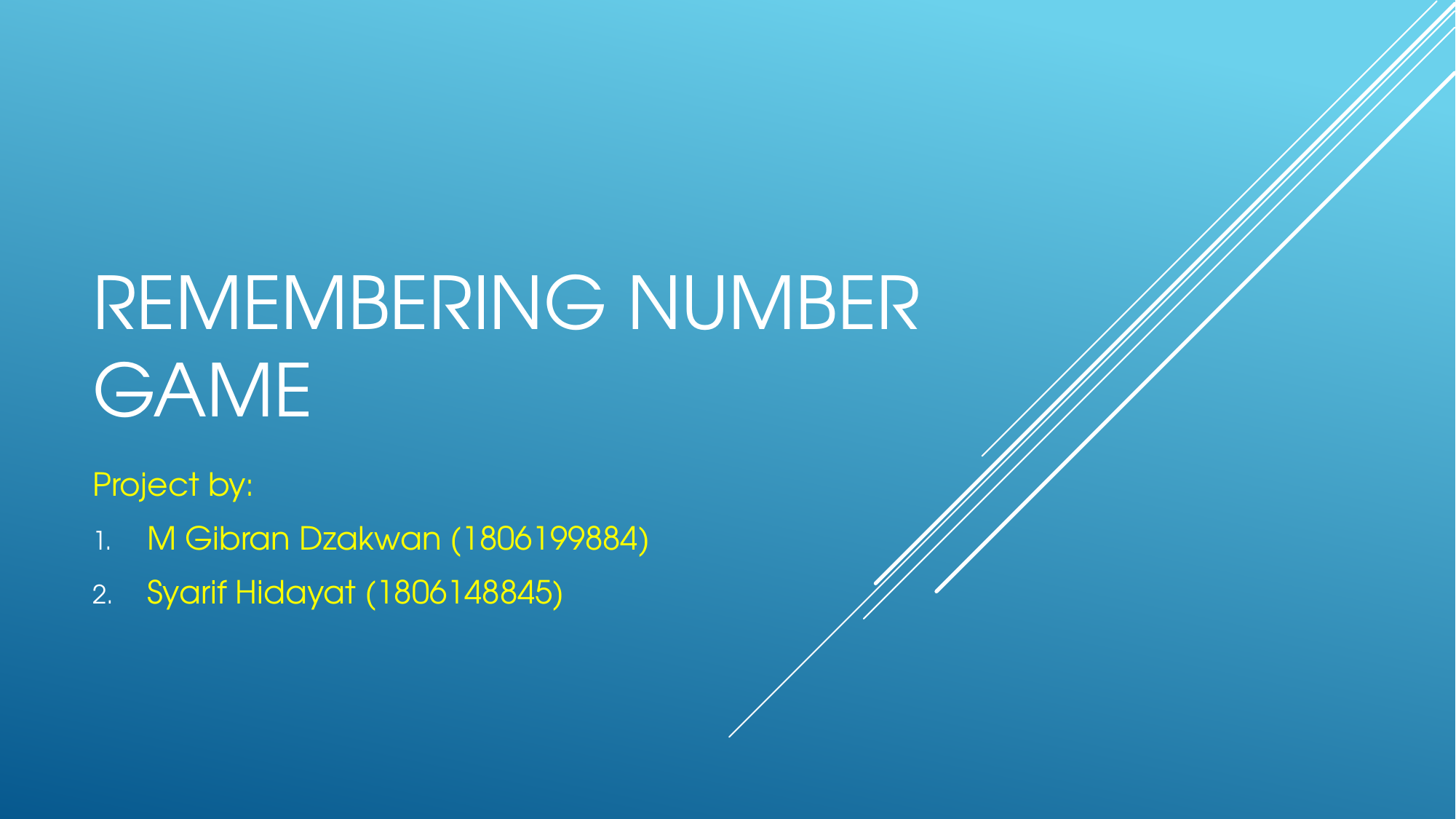

# Remembering number game
Project by:
M Gibran Dzakwan (1806199884)
Syarif Hidayat (1806148845)